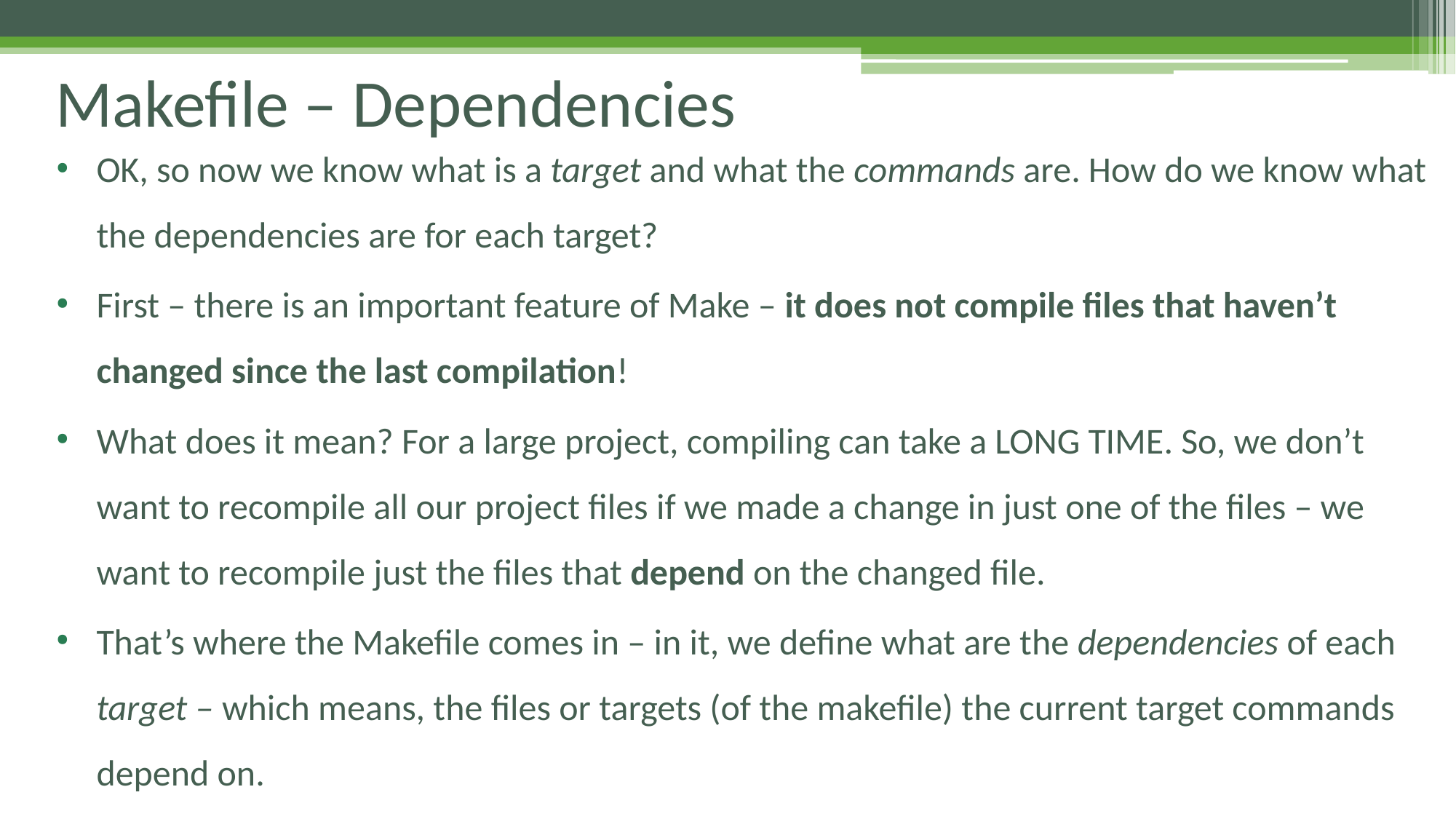

# Makefile – Dependencies
OK, so now we know what is a target and what the commands are. How do we know what the dependencies are for each target?
First – there is an important feature of Make – it does not compile files that haven’t changed since the last compilation!
What does it mean? For a large project, compiling can take a LONG TIME. So, we don’t want to recompile all our project files if we made a change in just one of the files – we want to recompile just the files that depend on the changed file.
That’s where the Makefile comes in – in it, we define what are the dependencies of each target – which means, the files or targets (of the makefile) the current target commands depend on.